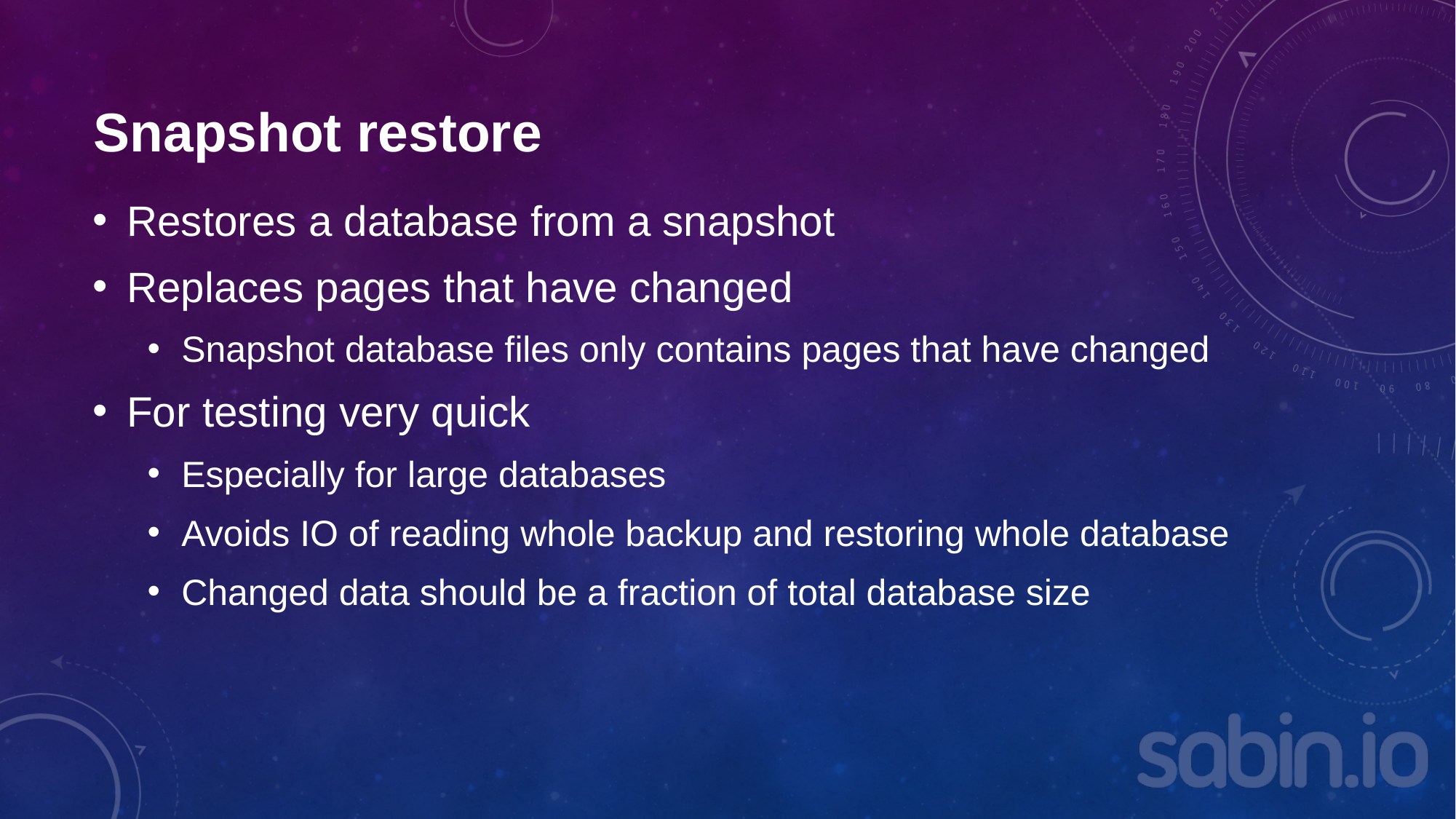

# Snapshot restore
Restores a database from a snapshot
Replaces pages that have changed
Snapshot database files only contains pages that have changed
For testing very quick
Especially for large databases
Avoids IO of reading whole backup and restoring whole database
Changed data should be a fraction of total database size